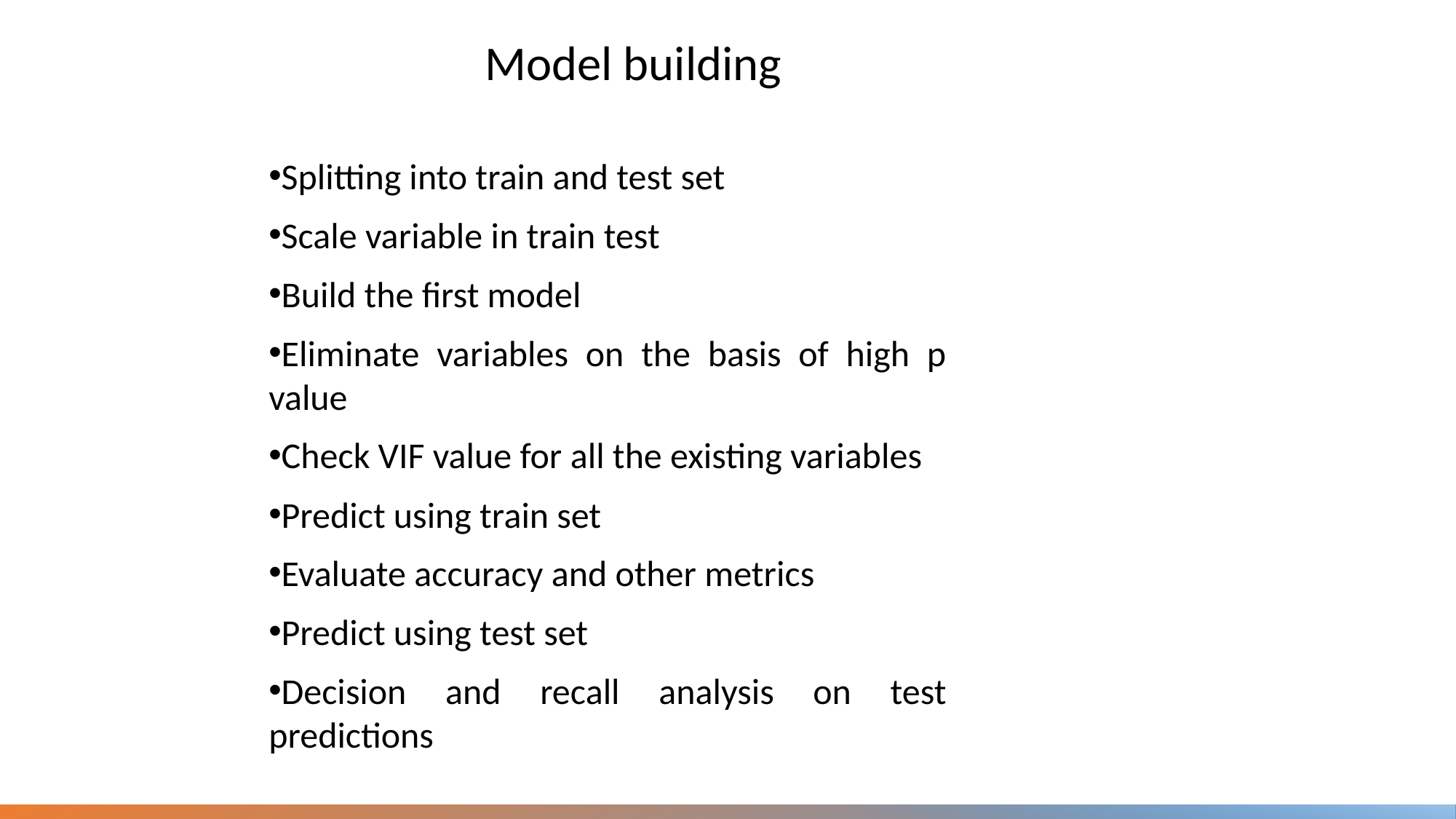

# Model building
Splitting into train and test set
Scale variable in train test
Build the first model
Eliminate variables on the basis of high p value
Check VIF value for all the existing variables
Predict using train set
Evaluate accuracy and other metrics
Predict using test set
Decision and recall analysis on test predictions